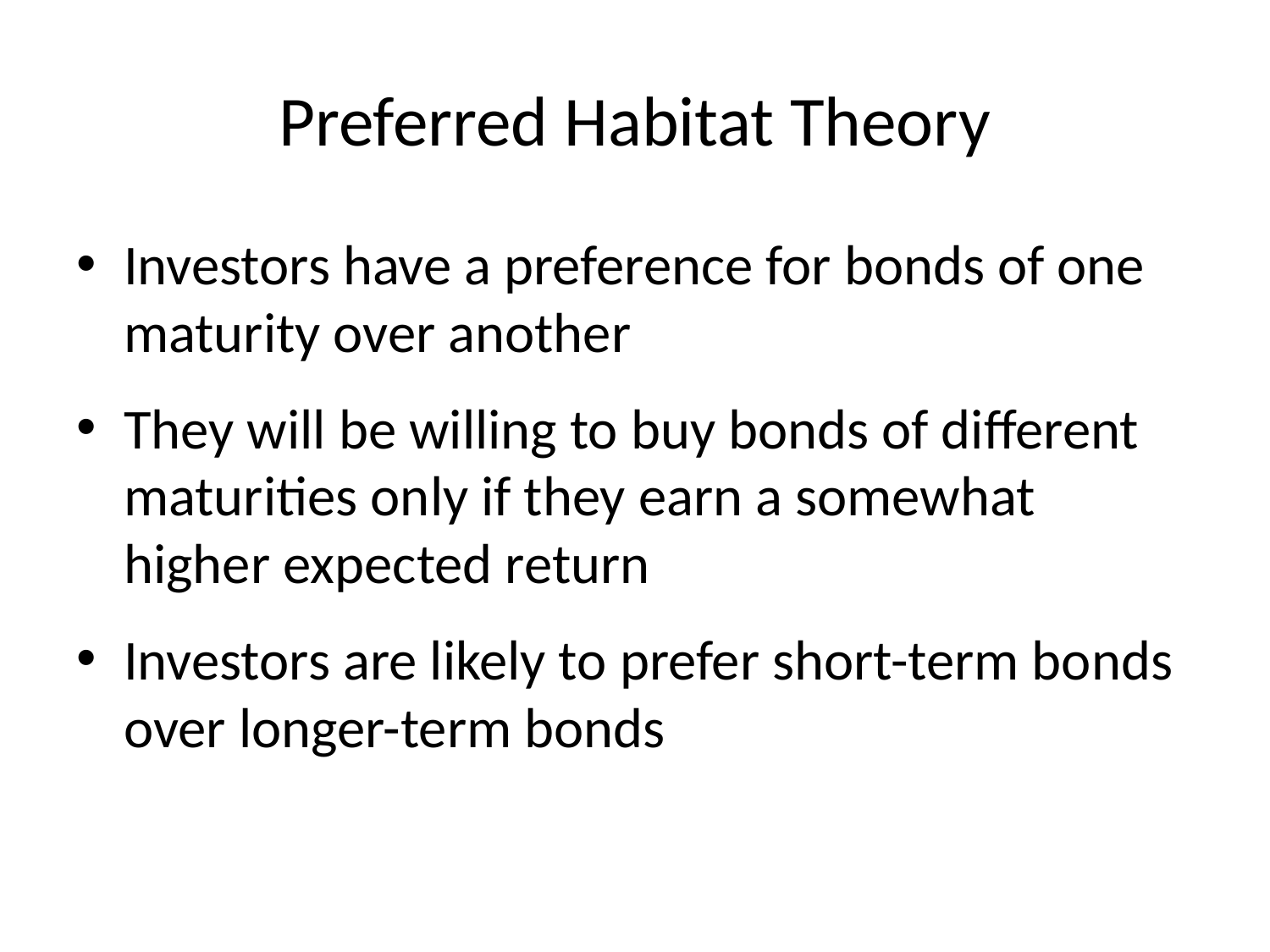

# Preferred Habitat Theory
Investors have a preference for bonds of one maturity over another
They will be willing to buy bonds of different maturities only if they earn a somewhat higher expected return
Investors are likely to prefer short-term bonds over longer-term bonds